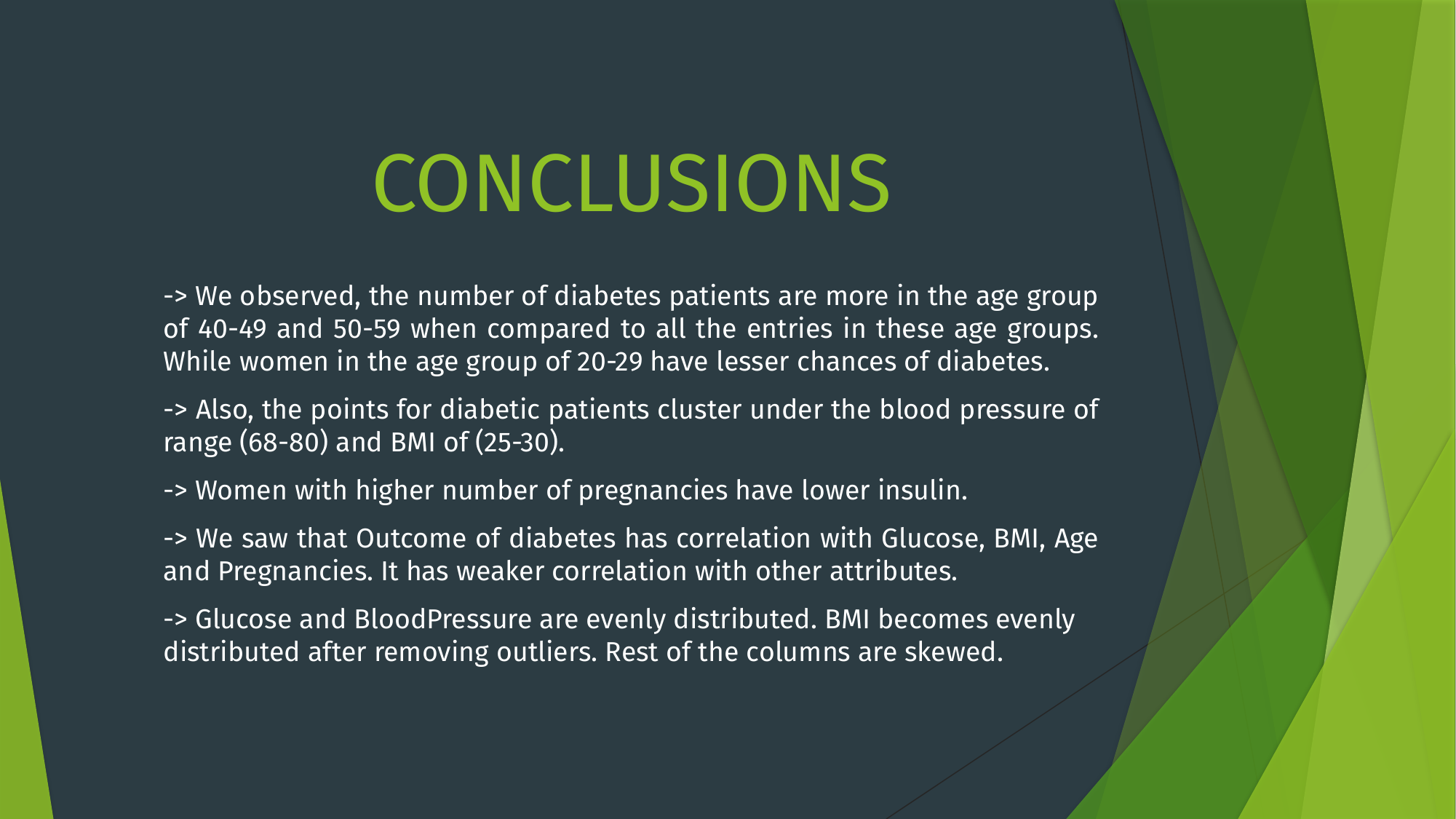

# CONCLUSIONS
-> We observed, the number of diabetes patients are more in the age group of 40-49 and 50-59 when compared to all the entries in these age groups. While women in the age group of 20-29 have lesser chances of diabetes.
-> Also, the points for diabetic patients cluster under the blood pressure of range (68-80) and BMI of (25-30).
-> Women with higher number of pregnancies have lower insulin.
-> We saw that Outcome of diabetes has correlation with Glucose, BMI, Age and Pregnancies. It has weaker correlation with other attributes.
-> Glucose and BloodPressure are evenly distributed. BMI becomes evenly distributed after removing outliers. Rest of the columns are skewed.